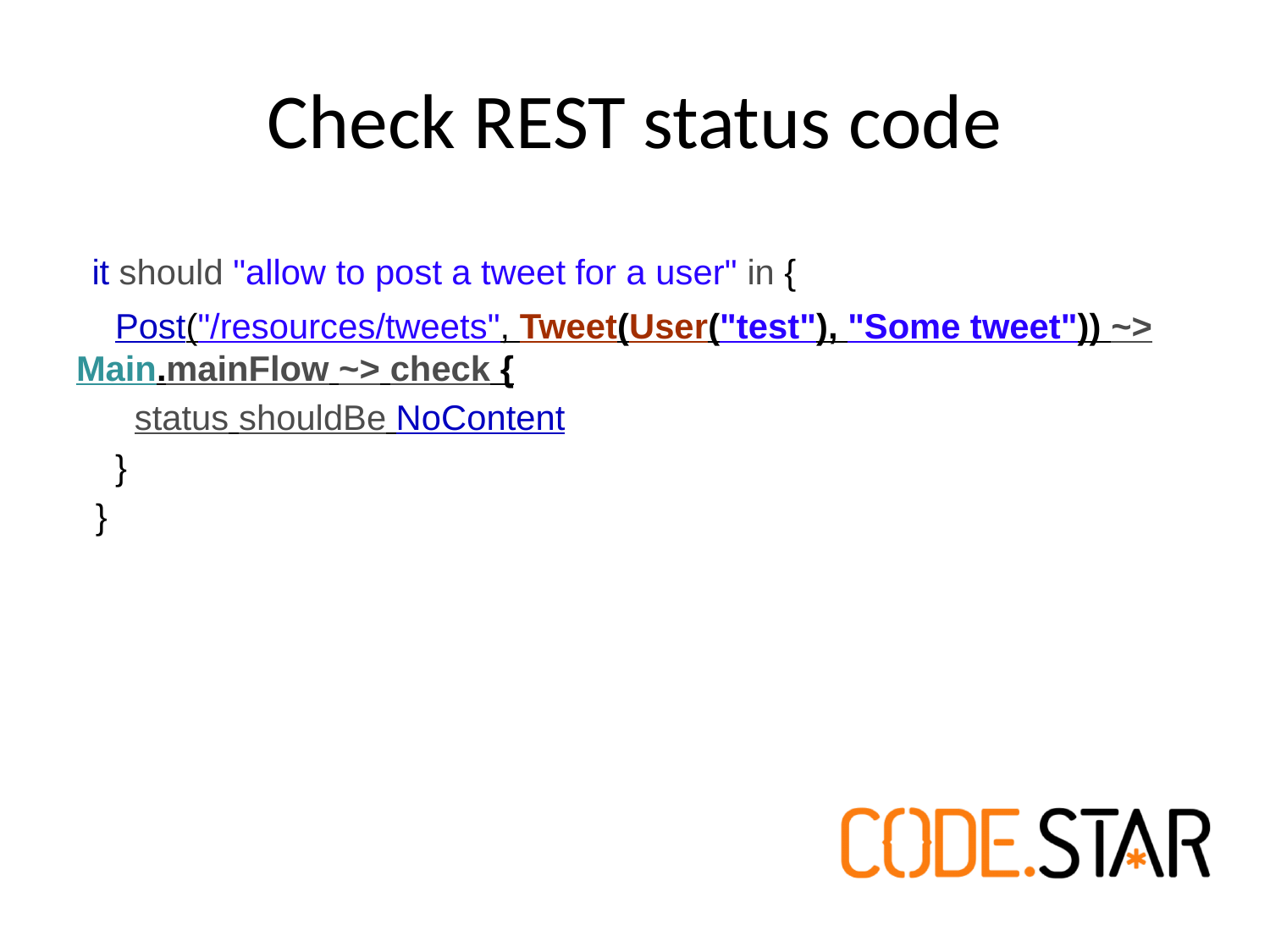

# Check REST status code
 it should "allow to post a tweet for a user" in {
    Post("/resources/tweets", Tweet(User("test"), "Some tweet")) ~> Main.mainFlow ~> check {
      status shouldBe NoContent
    }
  }